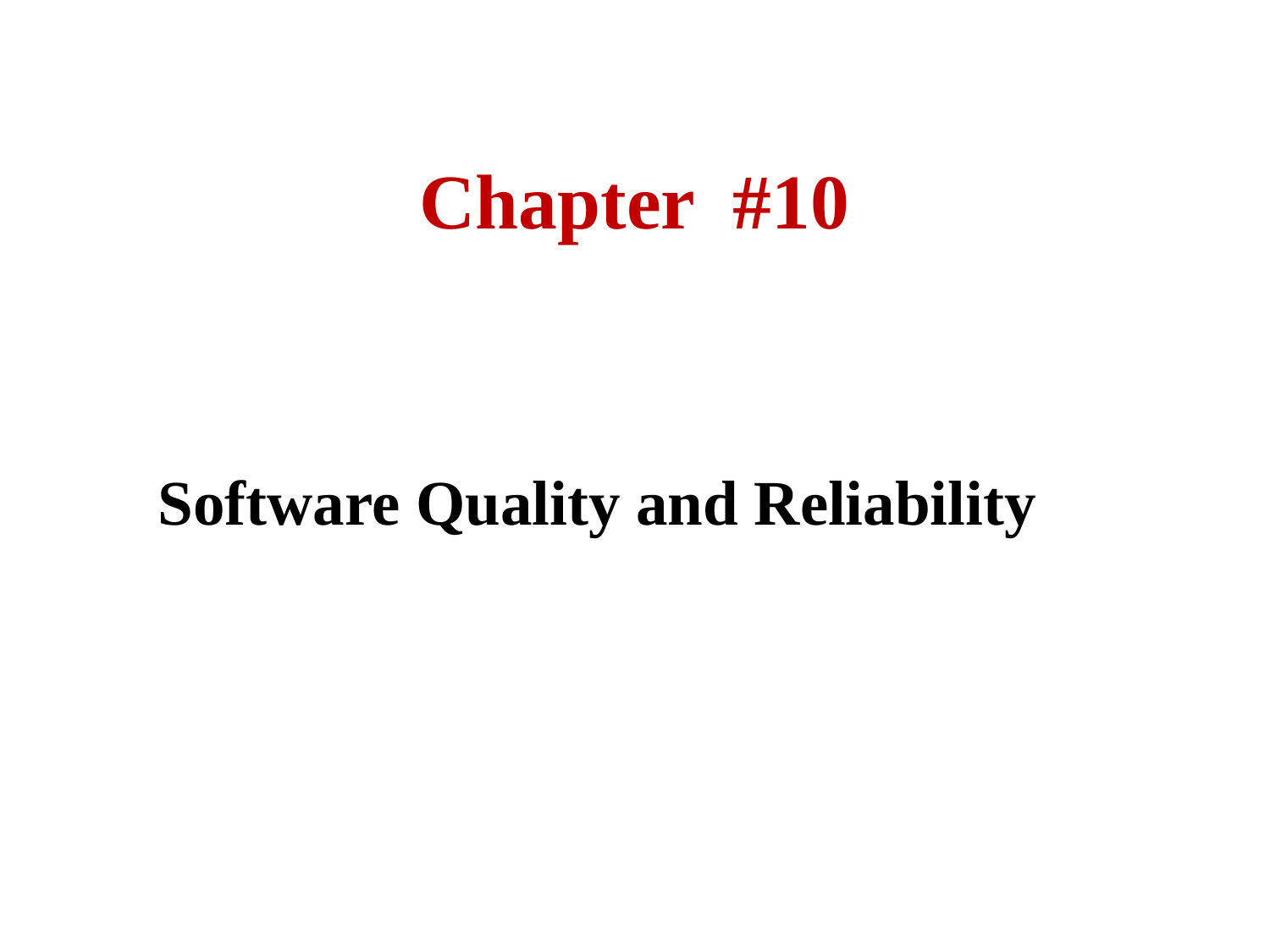

# Chapter  #10

Software Quality and Reliability